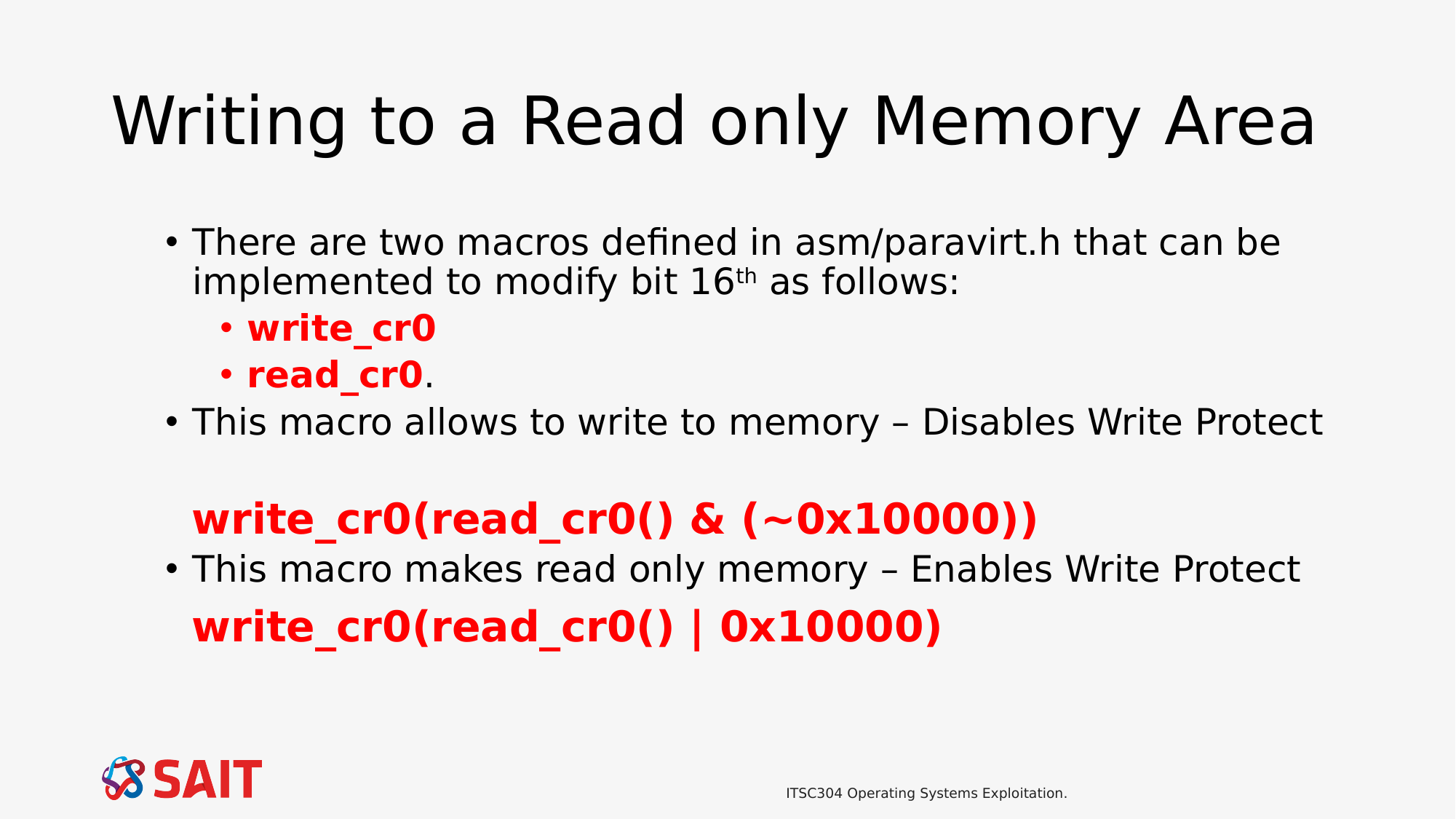

# Writing to a Read only Memory Area
There are two macros defined in asm/paravirt.h that can be implemented to modify bit 16th as follows:
write_cr0
read_cr0.
This macro allows to write to memory – Disables Write Protect
      write_cr0(read_cr0() & (~0x10000))
This macro makes read only memory – Enables Write Protect
      write_cr0(read_cr0() | 0x10000)
ITSC304 Operating Systems Exploitation.